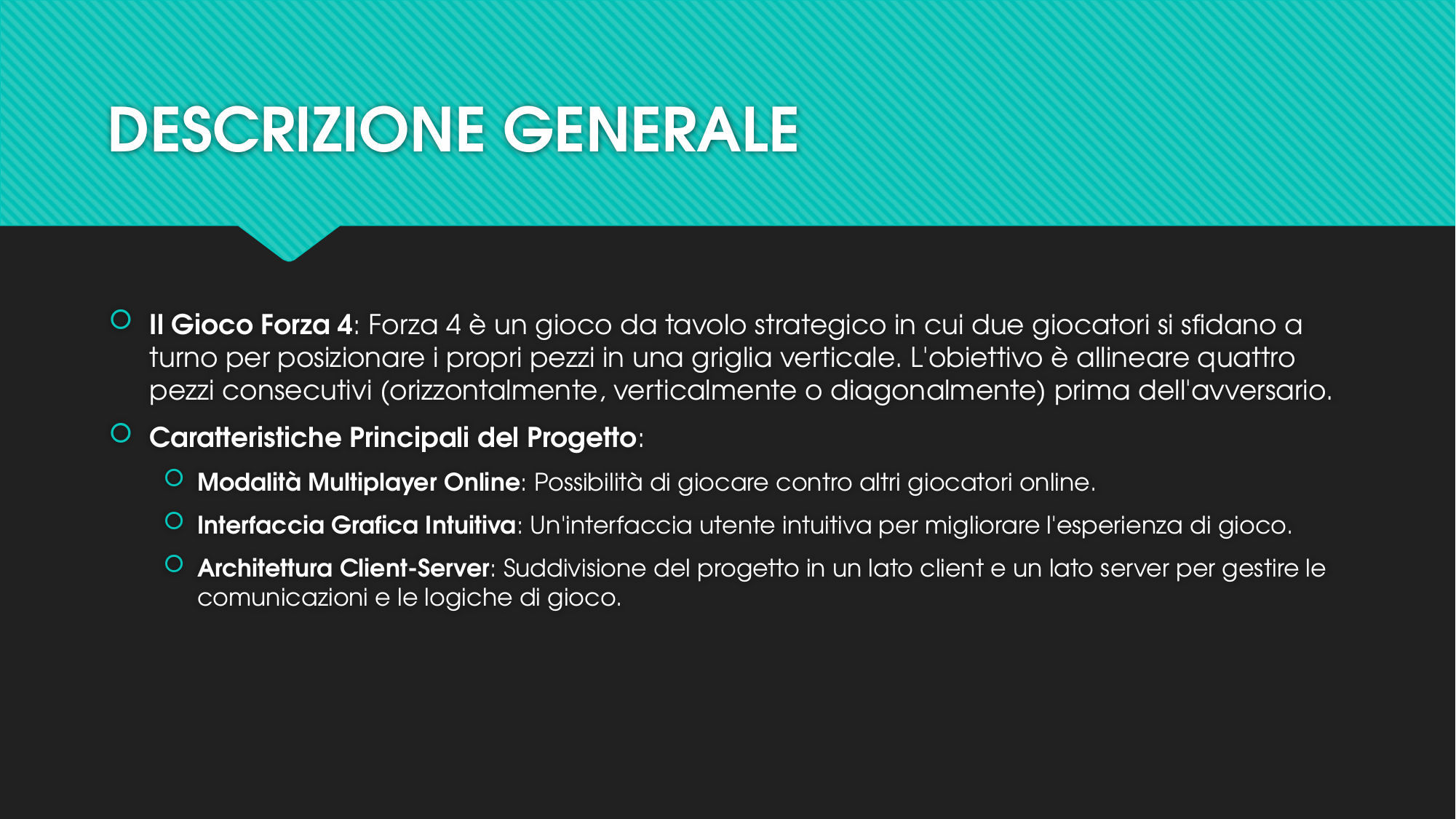

# DESCRIZIONE GENERALE
Il Gioco Forza 4: Forza 4 è un gioco da tavolo strategico in cui due giocatori si sfidano a turno per posizionare i propri pezzi in una griglia verticale. L'obiettivo è allineare quattro pezzi consecutivi (orizzontalmente, verticalmente o diagonalmente) prima dell'avversario.
Caratteristiche Principali del Progetto:
Modalità Multiplayer Online: Possibilità di giocare contro altri giocatori online.
Interfaccia Grafica Intuitiva: Un'interfaccia utente intuitiva per migliorare l'esperienza di gioco.
Architettura Client-Server: Suddivisione del progetto in un lato client e un lato server per gestire le comunicazioni e le logiche di gioco.